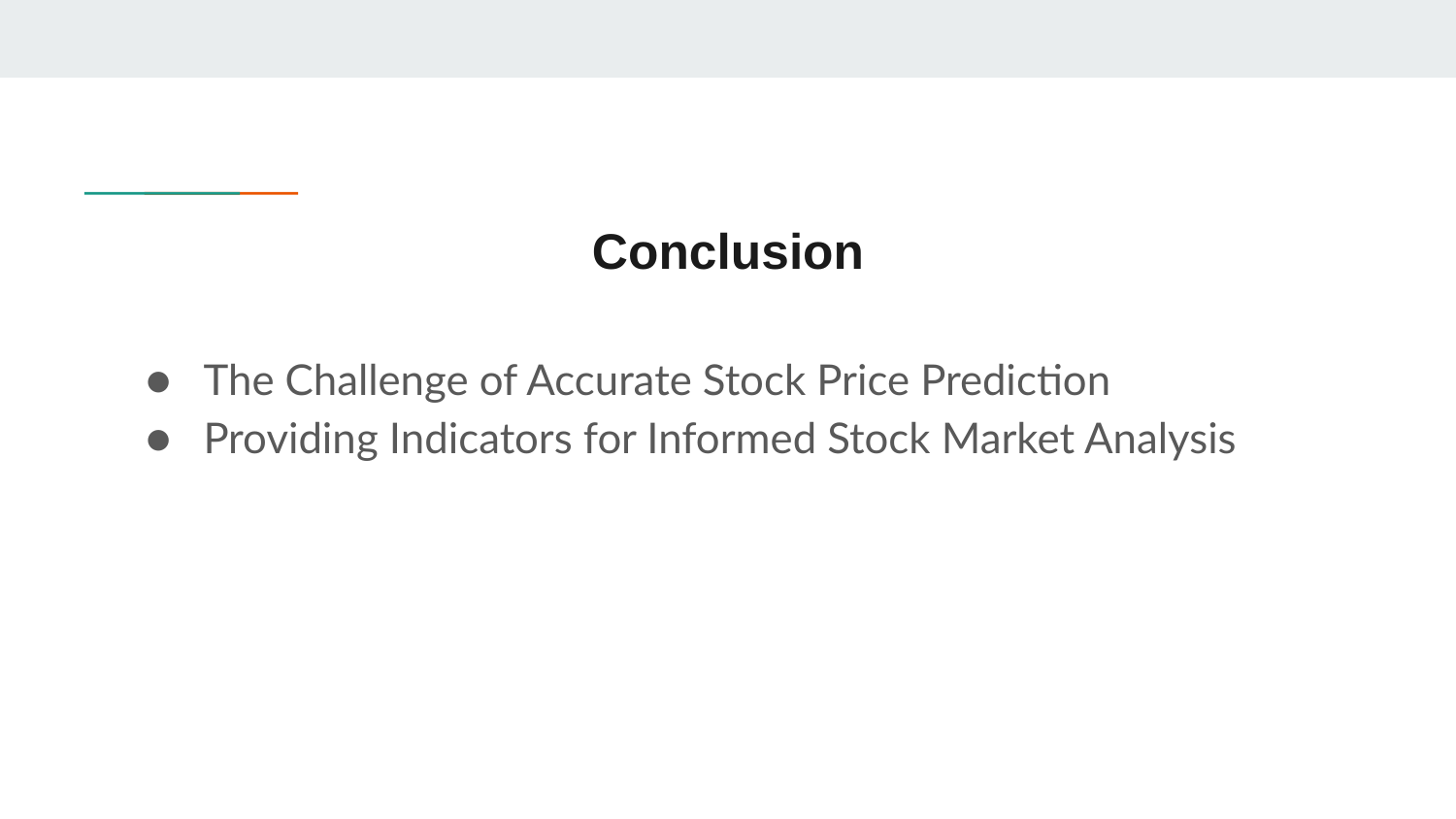

# Conclusion
The Challenge of Accurate Stock Price Prediction
Providing Indicators for Informed Stock Market Analysis